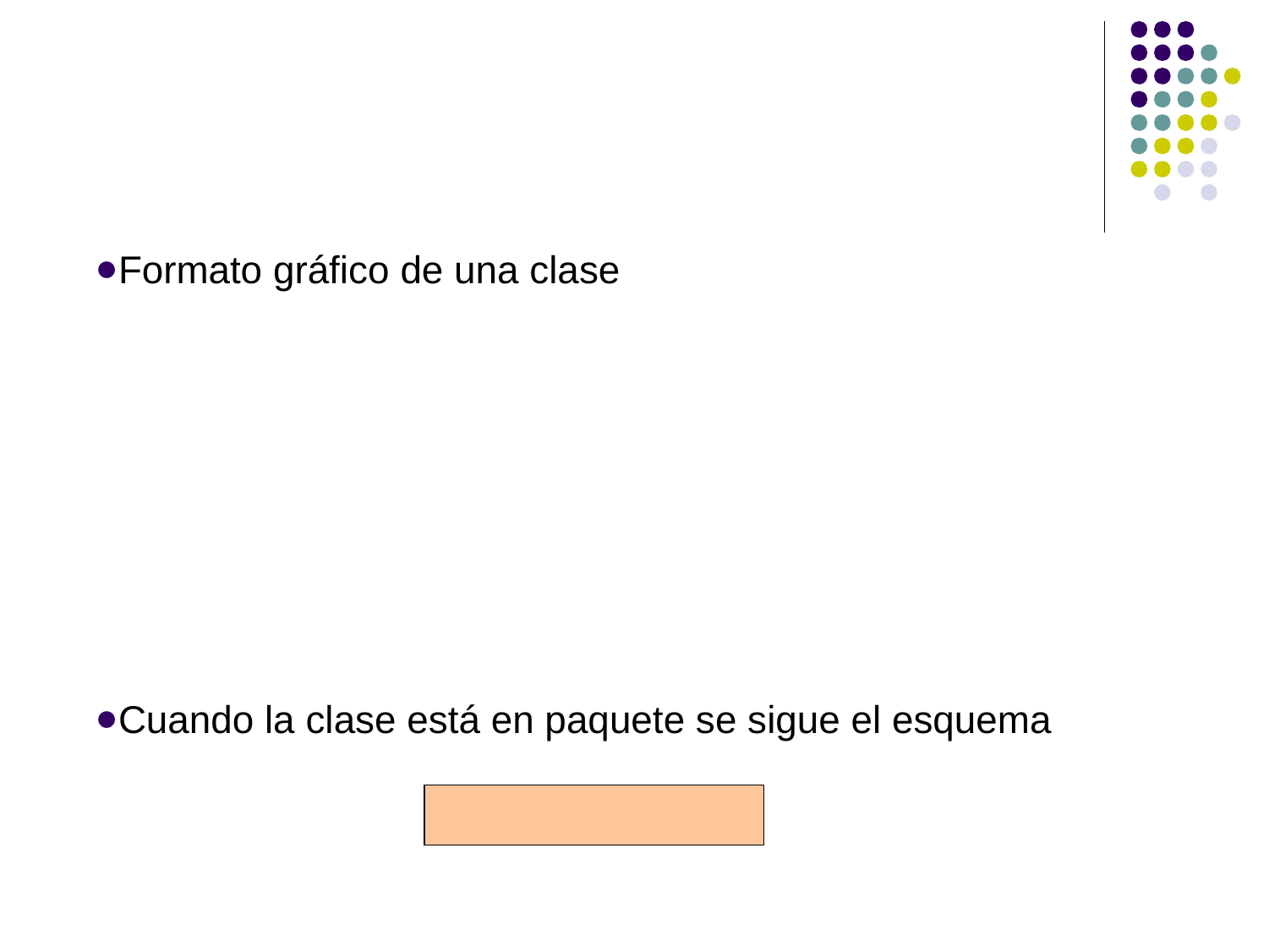

Formato gráfico de una clase

Cuando la clase está en paquete se sigue el esquema